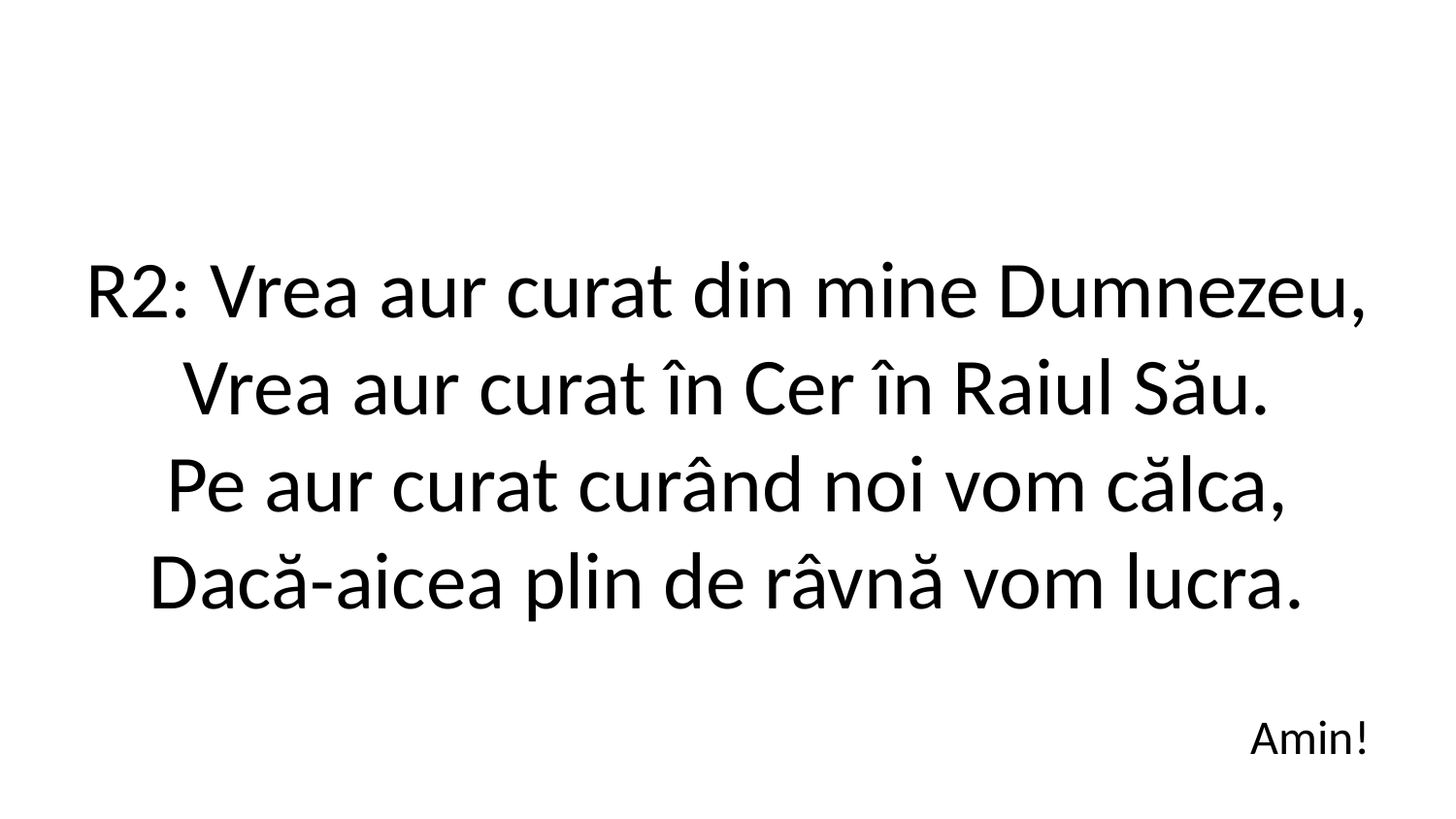

R2: Vrea aur curat din mine Dumnezeu,
Vrea aur curat în Cer în Raiul Său.
Pe aur curat curând noi vom călca,
Dacă-aicea plin de râvnă vom lucra.

Amin!